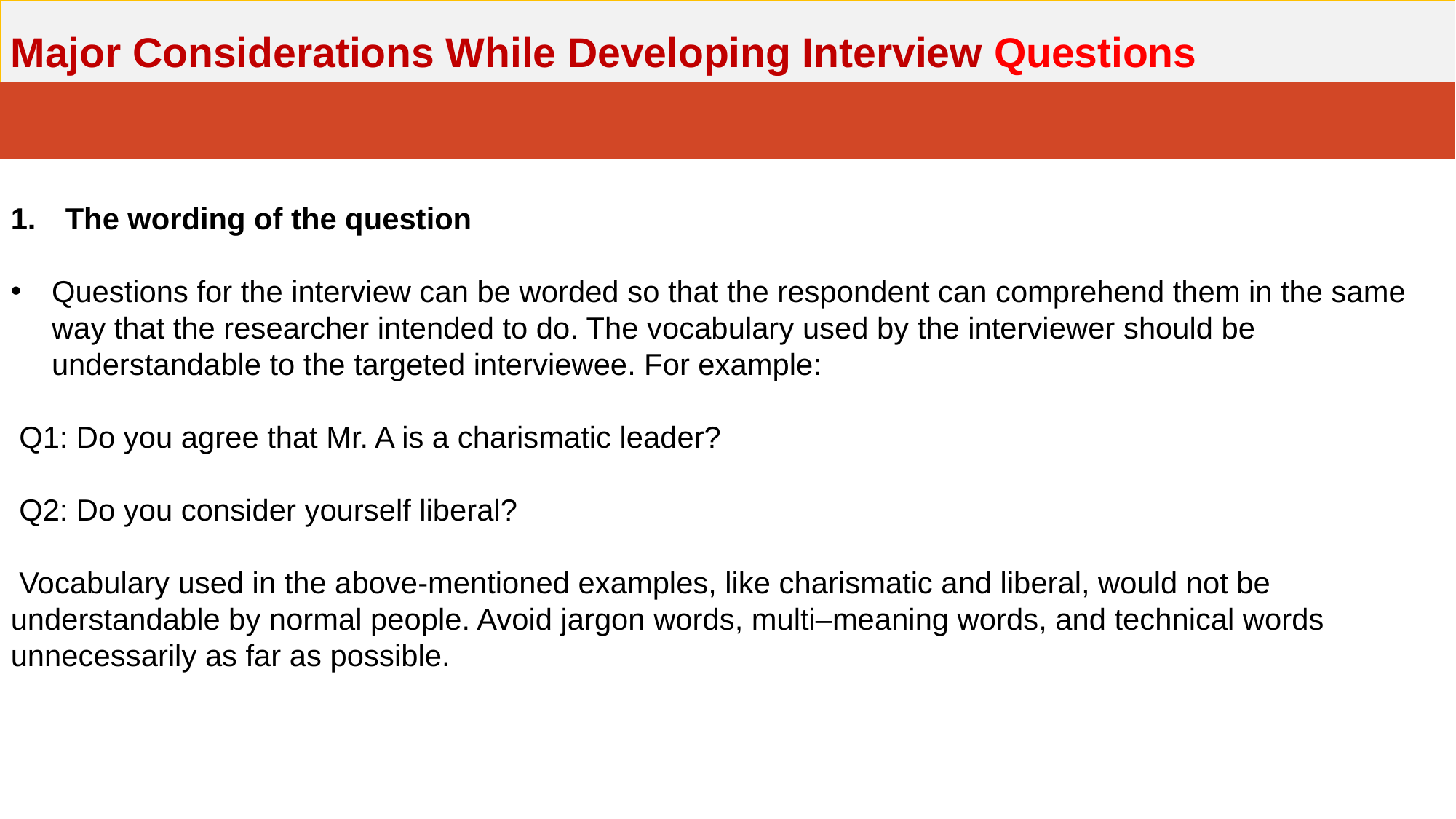

# Major Considerations While Developing Interview Questions
The wording of the question

Questions for the interview can be worded so that the respondent can comprehend them in the same way that the researcher intended to do. The vocabulary used by the interviewer should be understandable to the targeted interviewee. For example:

 Q1: Do you agree that Mr. A is a charismatic leader?

 Q2: Do you consider yourself liberal?

 Vocabulary used in the above-mentioned examples, like charismatic and liberal, would not be understandable by normal people. Avoid jargon words, multi–meaning words, and technical words unnecessarily as far as possible.